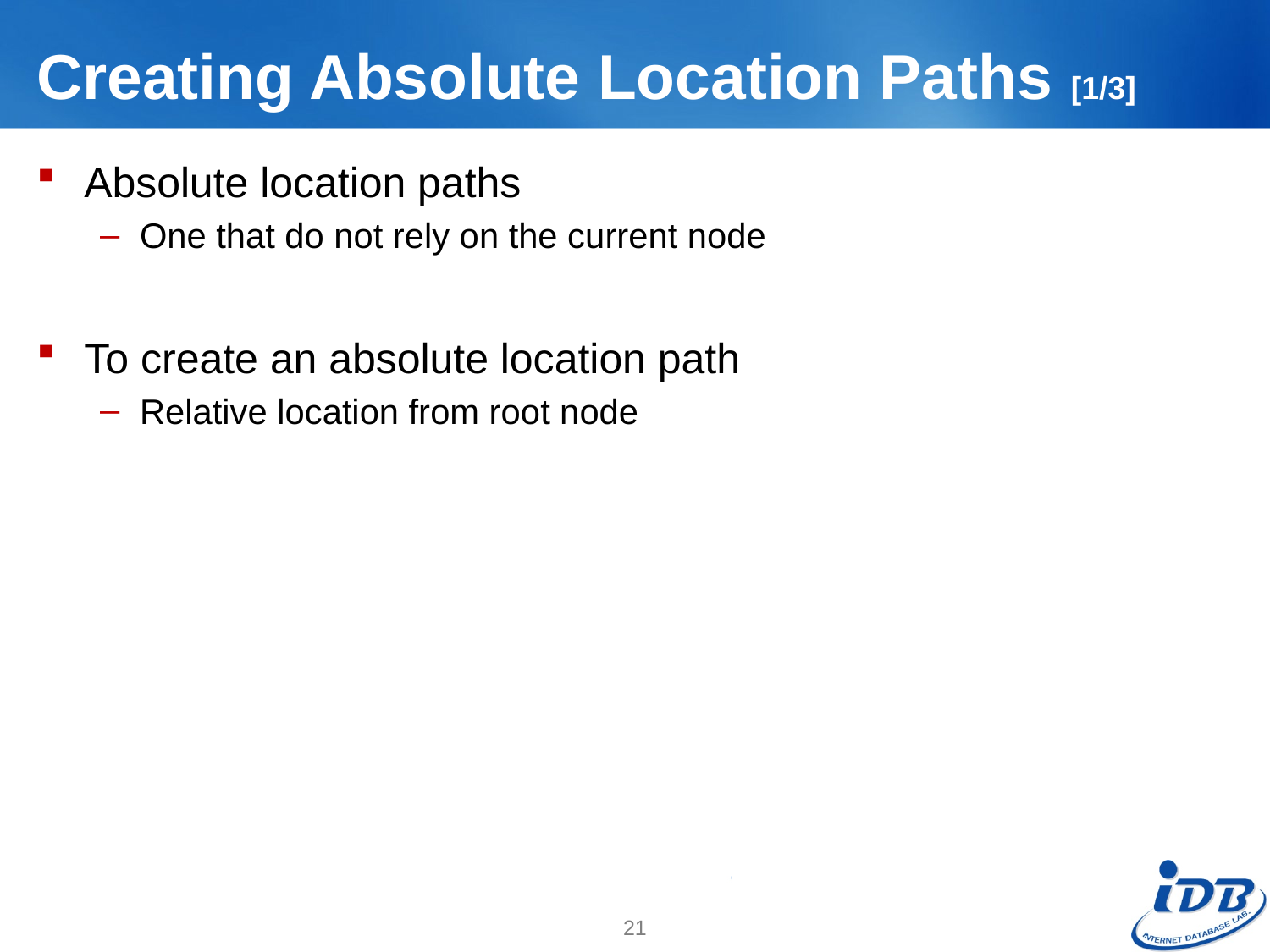

# Creating Absolute Location Paths [1/3]
Absolute location paths
One that do not rely on the current node

To create an absolute location path
Relative location from root node
21